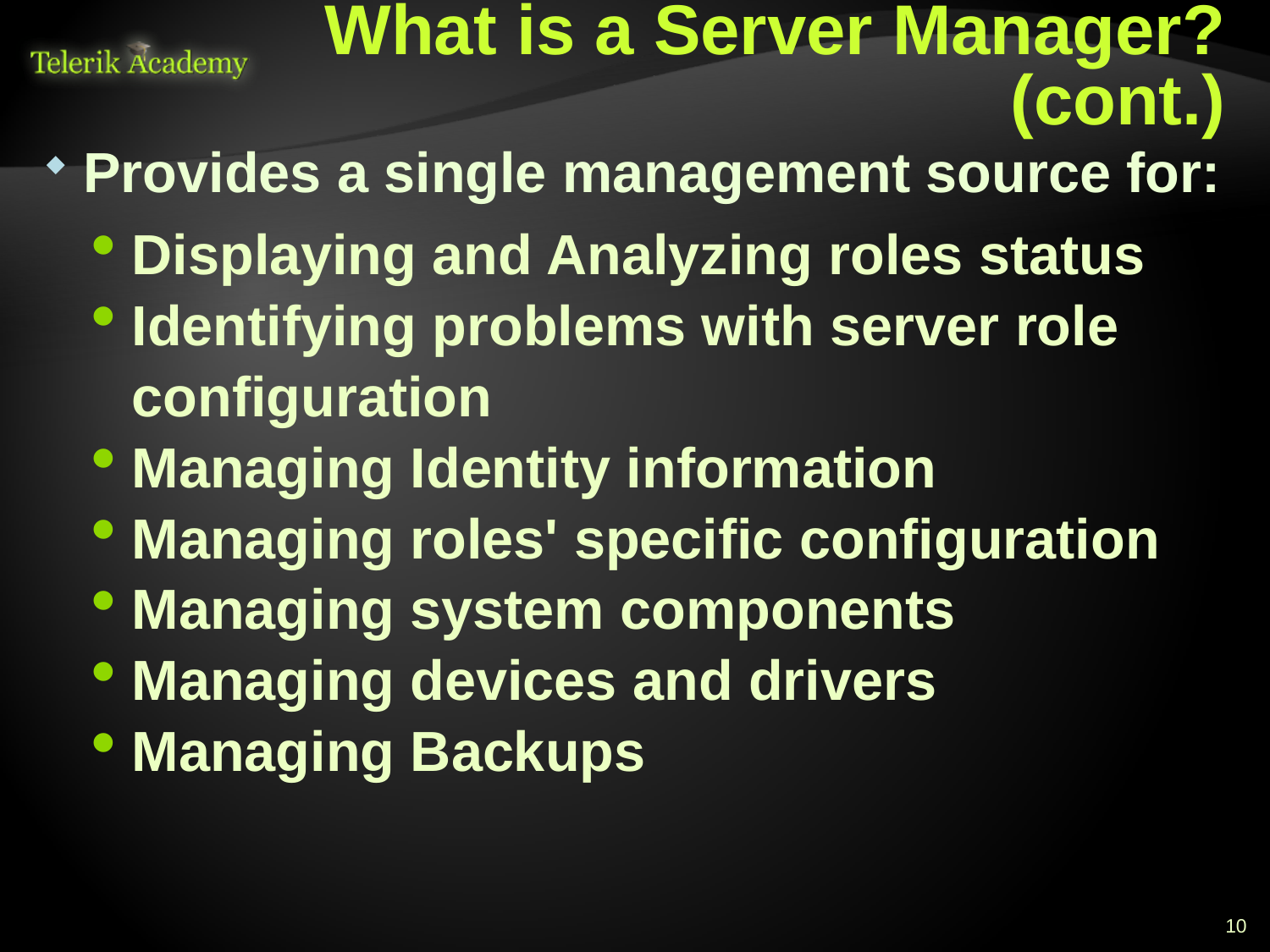

# What is a Server Manager? (cont.)
Provides a single management source for:
Displaying and Analyzing roles status
Identifying problems with server role configuration
Managing Identity information
Managing roles' specific configuration
Managing system components
Managing devices and drivers
Managing Backups

10